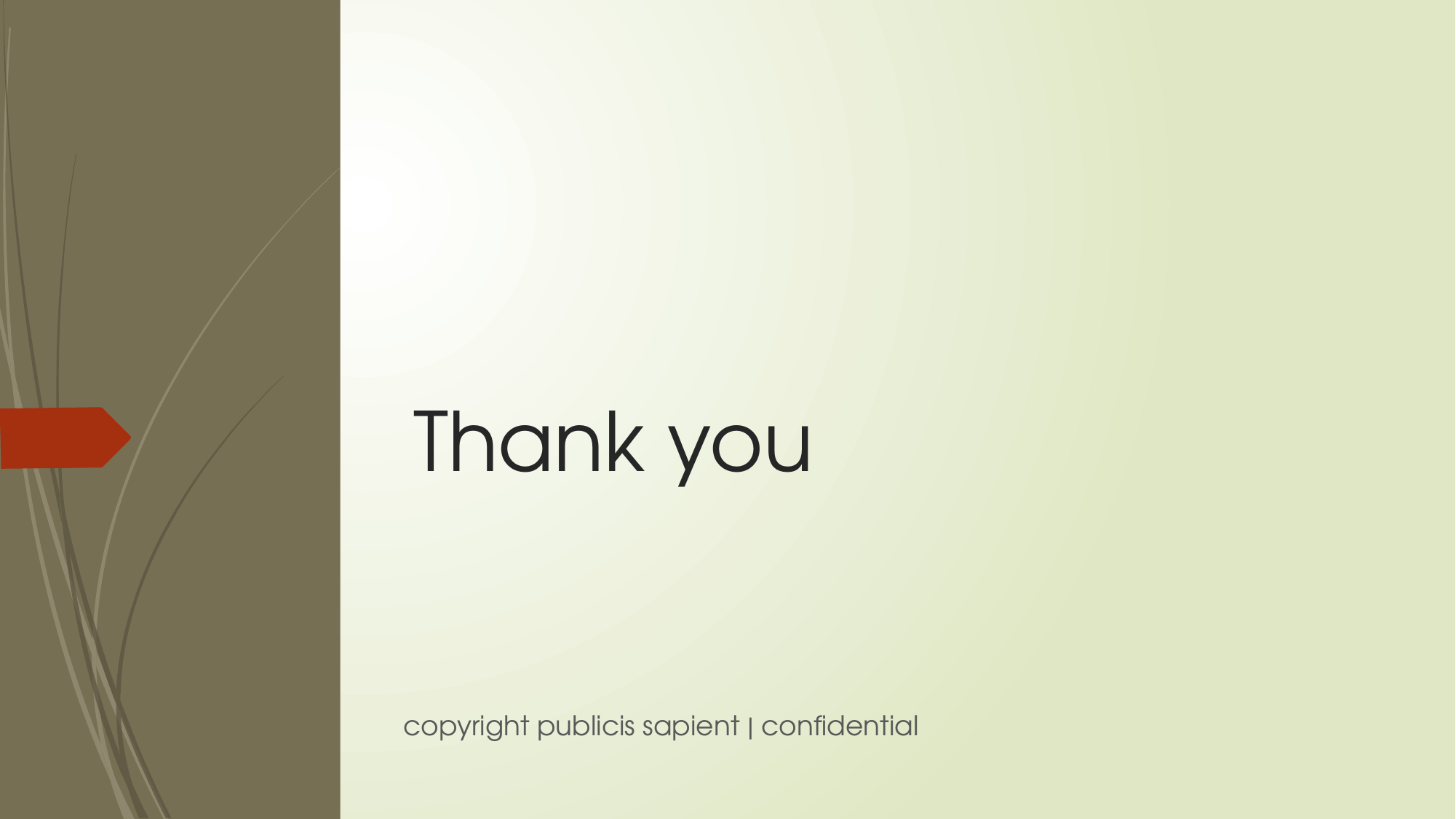

# Thank you

copyright publicis sapient | confidential